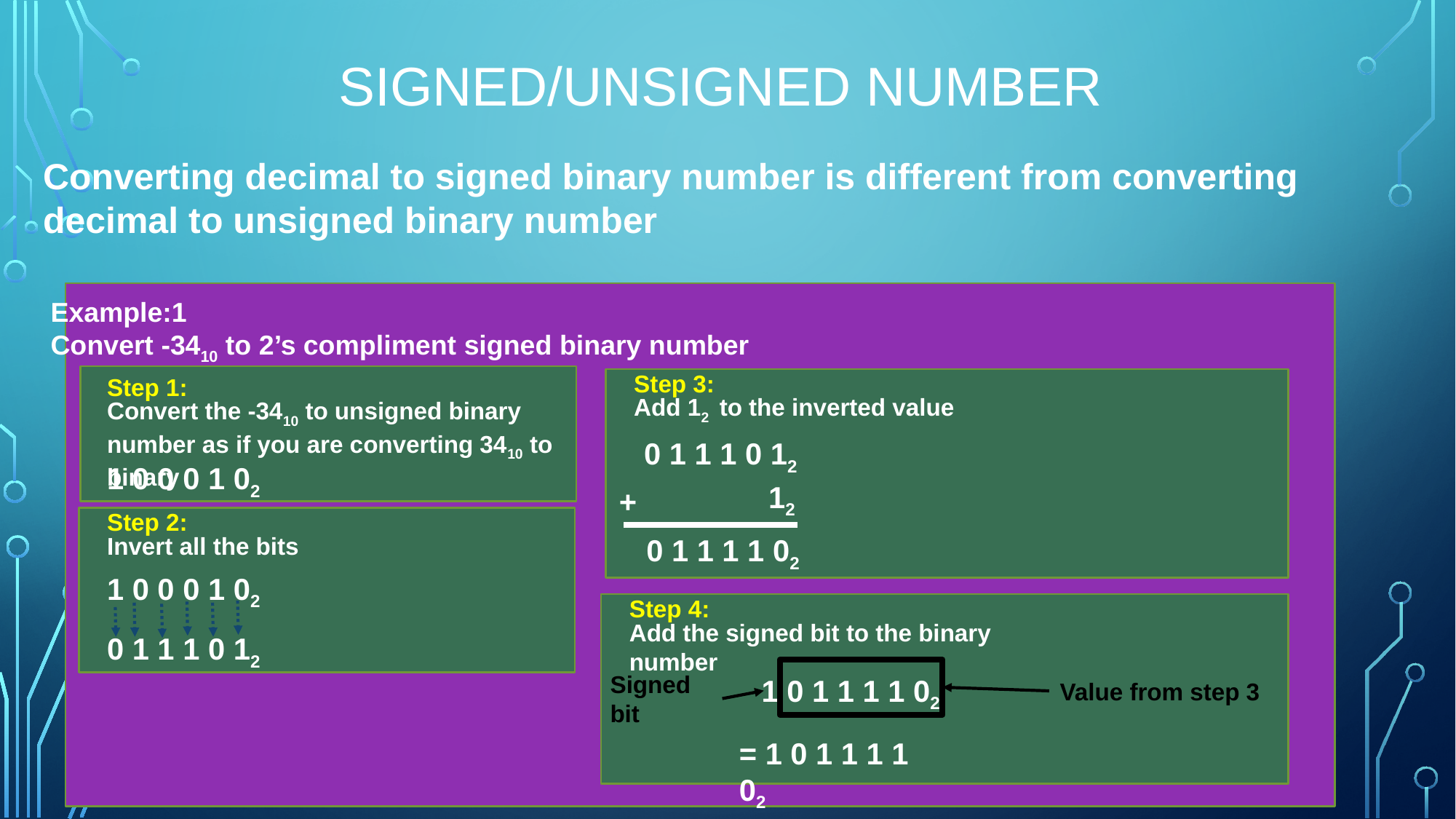

# Signed/Unsigned number
Converting decimal to signed binary number is different from converting decimal to unsigned binary number

Example:1
Convert -3410 to 2’s compliment signed binary number
Step 3:

Step 1:

Add 12  to the inverted value
Convert the -3410 to unsigned binary number as if you are converting 3410 to binary
0 1 1 1 0 12
1 0 0 0 1 02
12
+
Step 2:

Invert all the bits
0 1 1 1 1 02
1 0 0 0 1 02
Step 4:

Add the signed bit to the binary number
0 1 1 1 0 12

Signed bit
1 0 1 1 1 1 02
Value from step 3
= 1 0 1 1 1 1 02